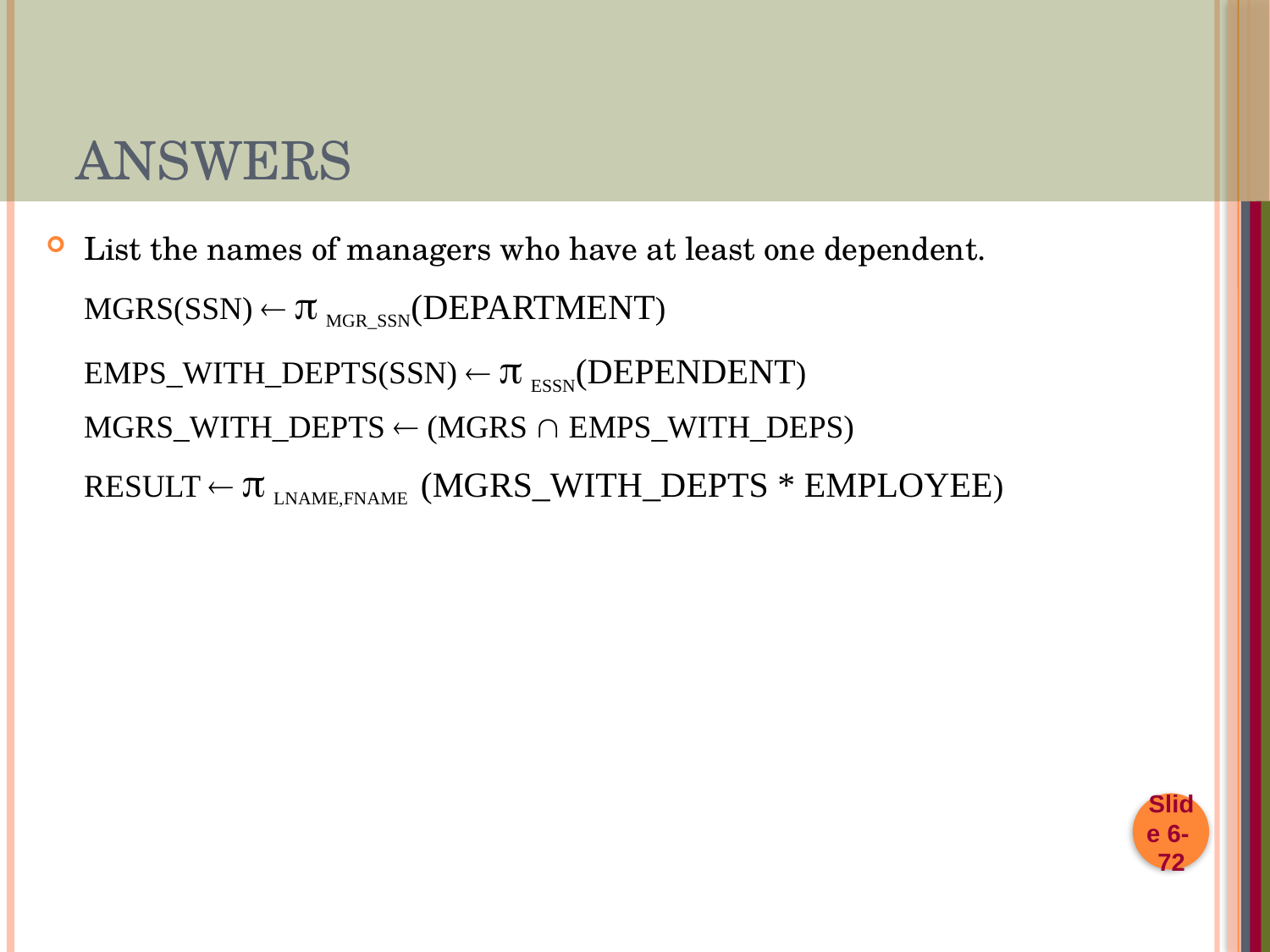

# Answers
List the names of managers who have at least one dependent.
	MGRS(SSN) ← π MGR_SSN(DEPARTMENT)
	EMPS_WITH_DEPTS(SSN) ← π ESSN(DEPENDENT)
	MGRS_WITH_DEPTS ← (MGRS ∩ EMPS_WITH_DEPS)
	RESULT ← π LNAME,FNAME  (MGRS_WITH_DEPTS * EMPLOYEE)

Slide 6- 72